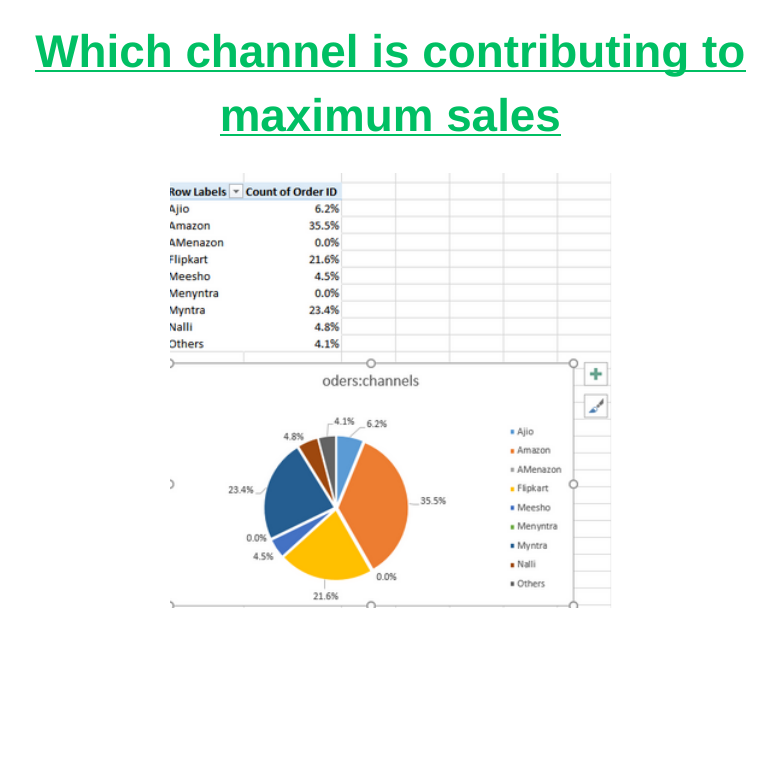

Which channel is contributing to maximum sales